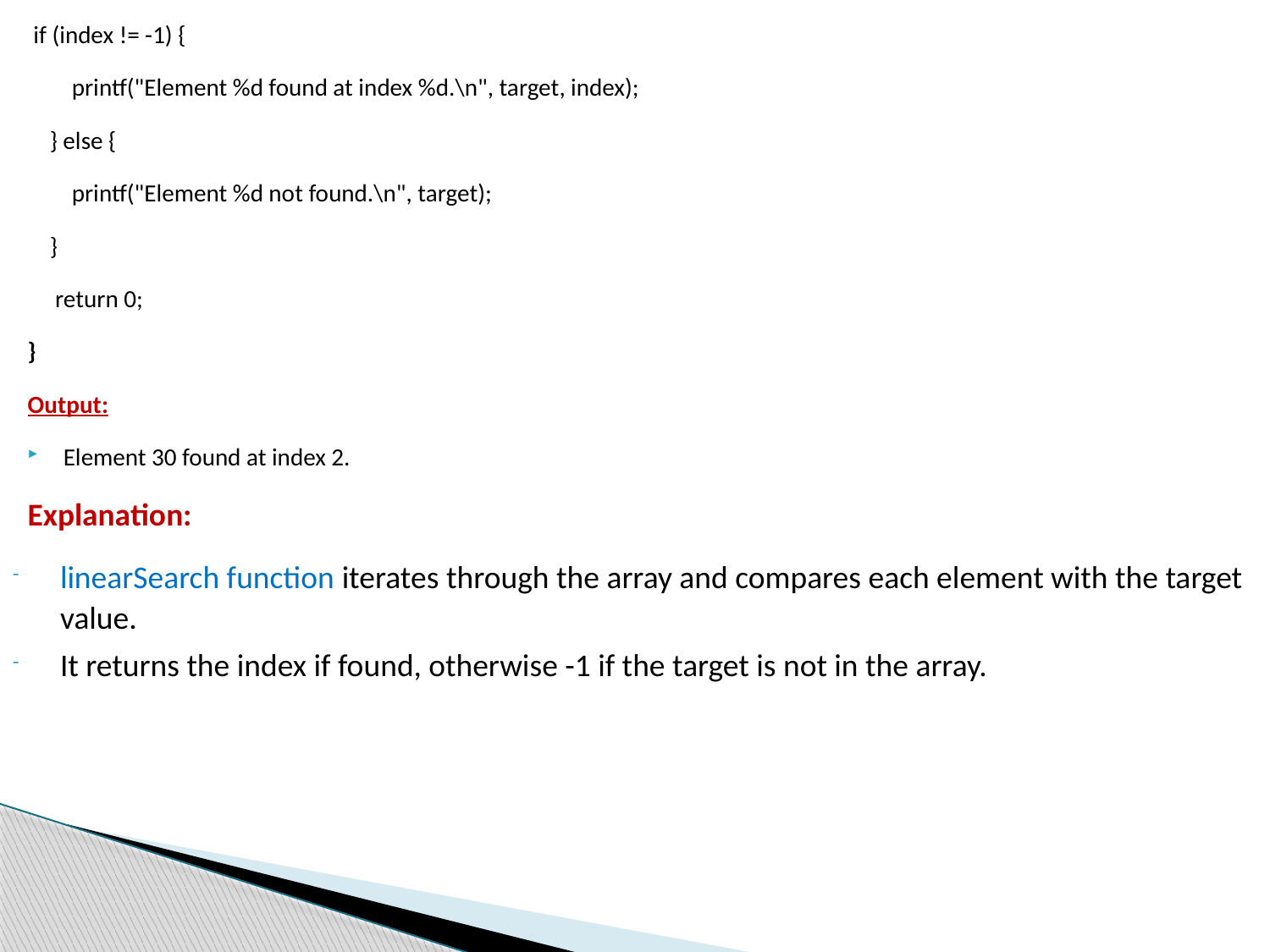

if (index != -1) {
        printf("Element %d found at index %d.\n", target, index);
    } else {
        printf("Element %d not found.\n", target);
    }
     return 0;
}
Output:
Element 30 found at index 2.
Explanation:
linearSearch function iterates through the array and compares each element with the target value.
It returns the index if found, otherwise -1 if the target is not in the array.